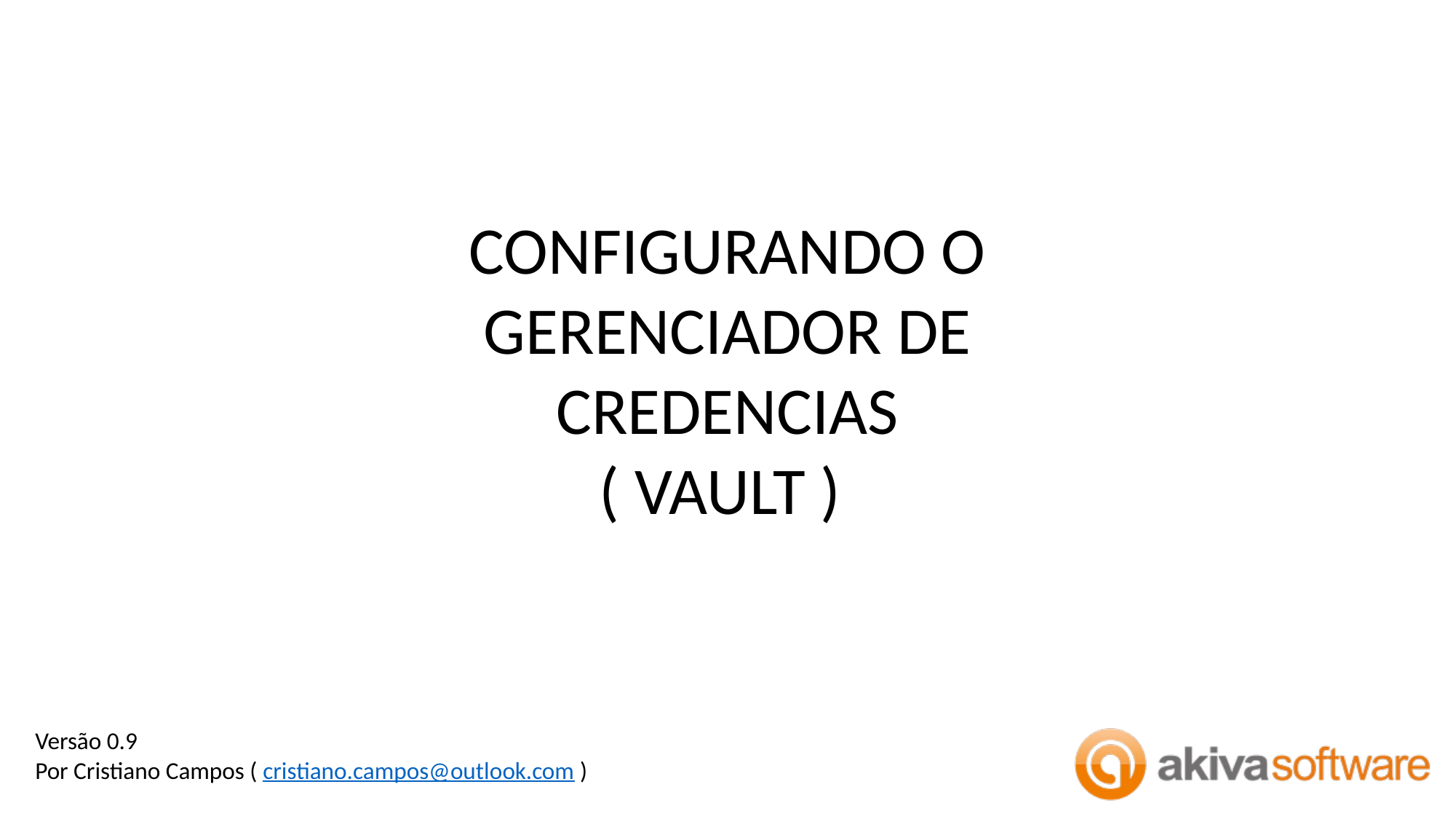

CONFIGURANDO O GERENCIADOR DE CREDENCIAS
( VAULT )
Versão 0.9
Por Cristiano Campos ( cristiano.campos@outlook.com )